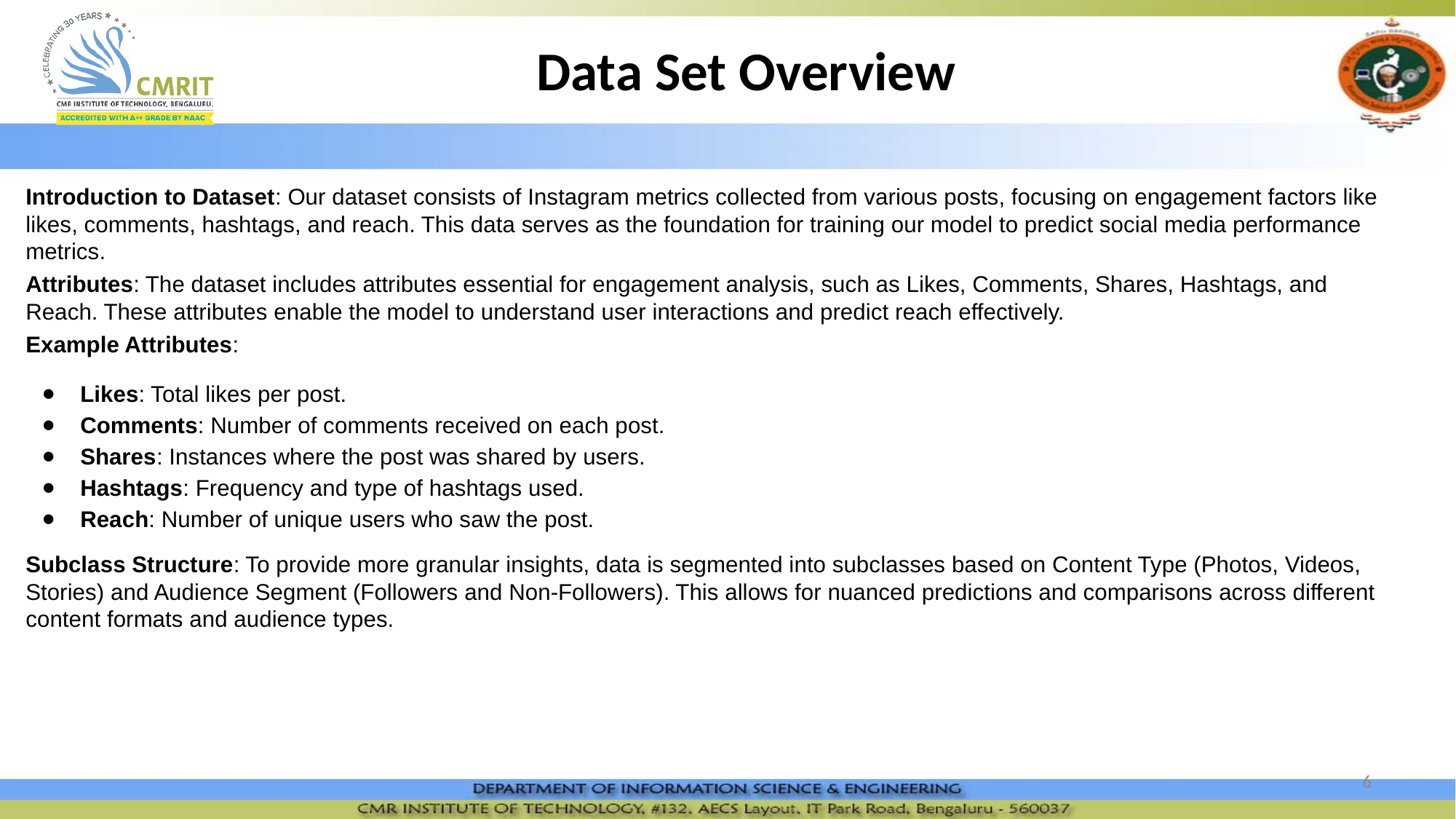

# Data Set Overview
Introduction to Dataset: Our dataset consists of Instagram metrics collected from various posts, focusing on engagement factors like likes, comments, hashtags, and reach. This data serves as the foundation for training our model to predict social media performance metrics.
Attributes: The dataset includes attributes essential for engagement analysis, such as Likes, Comments, Shares, Hashtags, and Reach. These attributes enable the model to understand user interactions and predict reach effectively.
Example Attributes:
Likes: Total likes per post.
Comments: Number of comments received on each post.
Shares: Instances where the post was shared by users.
Hashtags: Frequency and type of hashtags used.
Reach: Number of unique users who saw the post.
Subclass Structure: To provide more granular insights, data is segmented into subclasses based on Content Type (Photos, Videos, Stories) and Audience Segment (Followers and Non-Followers). This allows for nuanced predictions and comparisons across different content formats and audience types.

6